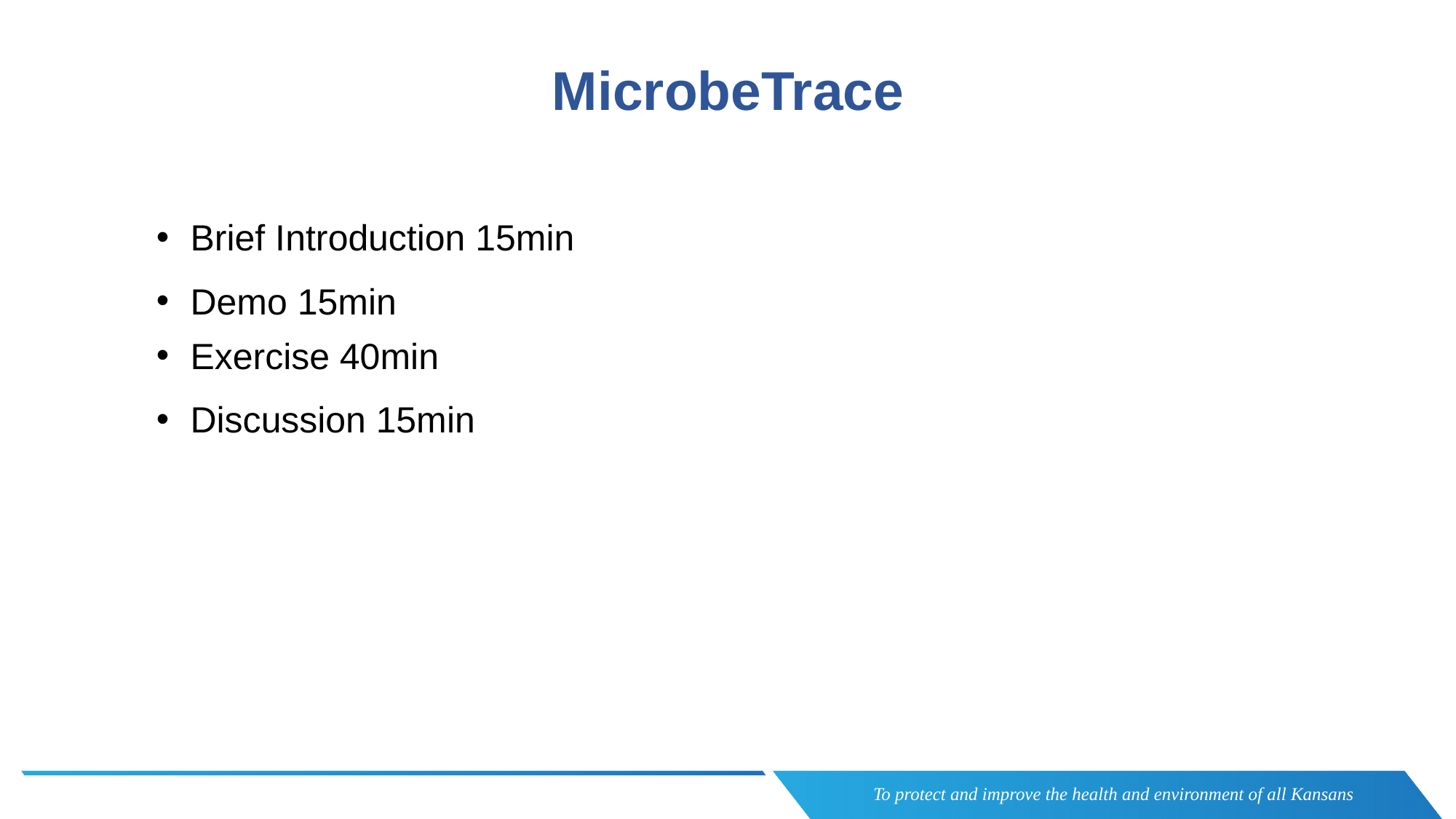

MicrobeTrace
Brief Introduction 15min
Demo 15min
Exercise 40min
Discussion 15min